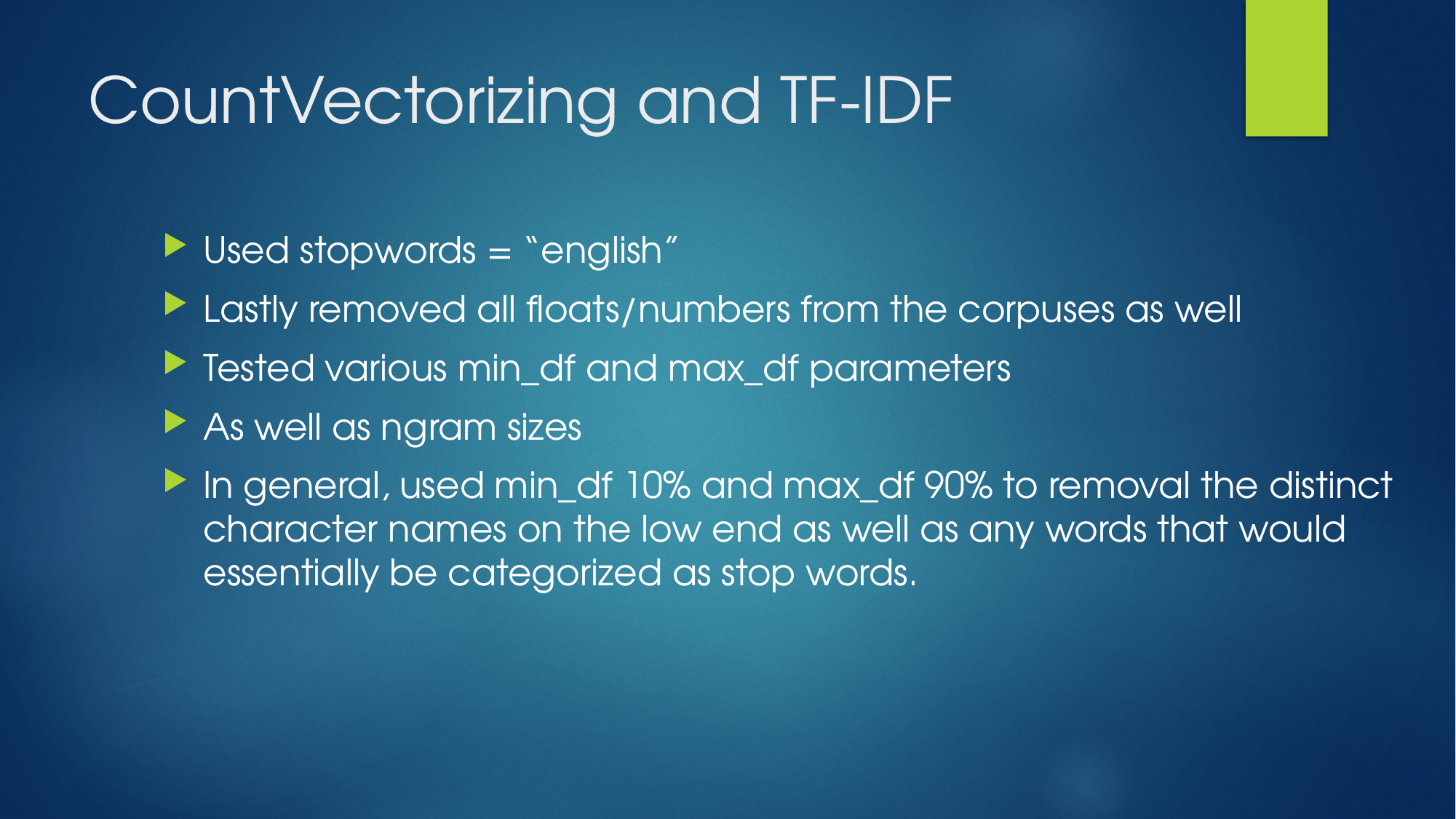

# CountVectorizing and TF-IDF
Used stopwords = “english”
Lastly removed all floats/numbers from the corpuses as well
Tested various min_df and max_df parameters
As well as ngram sizes
In general, used min_df 10% and max_df 90% to removal the distinct character names on the low end as well as any words that would essentially be categorized as stop words.